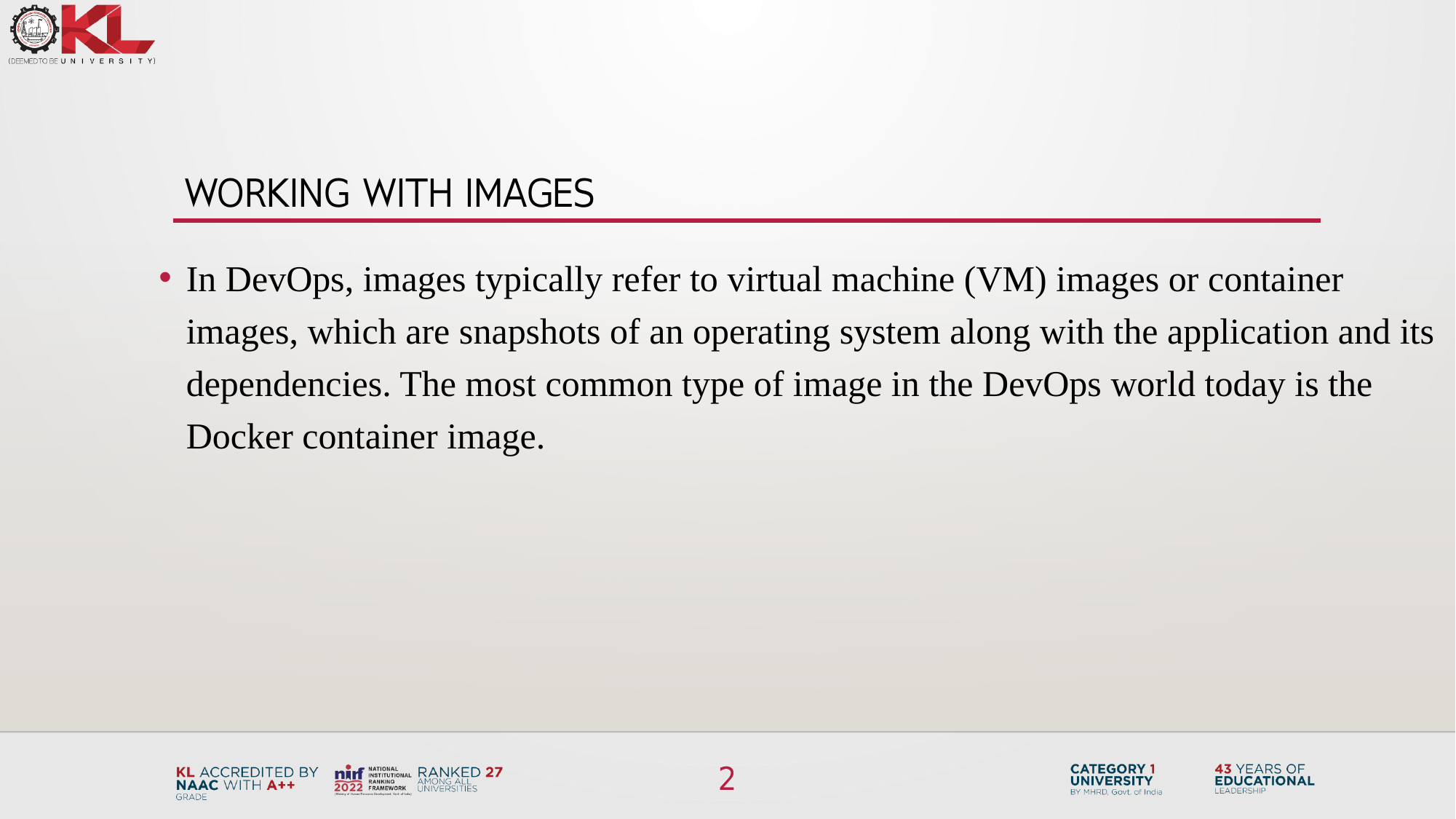

# Working with Images
In DevOps, images typically refer to virtual machine (VM) images or container images, which are snapshots of an operating system along with the application and its dependencies. The most common type of image in the DevOps world today is the Docker container image.

2
2